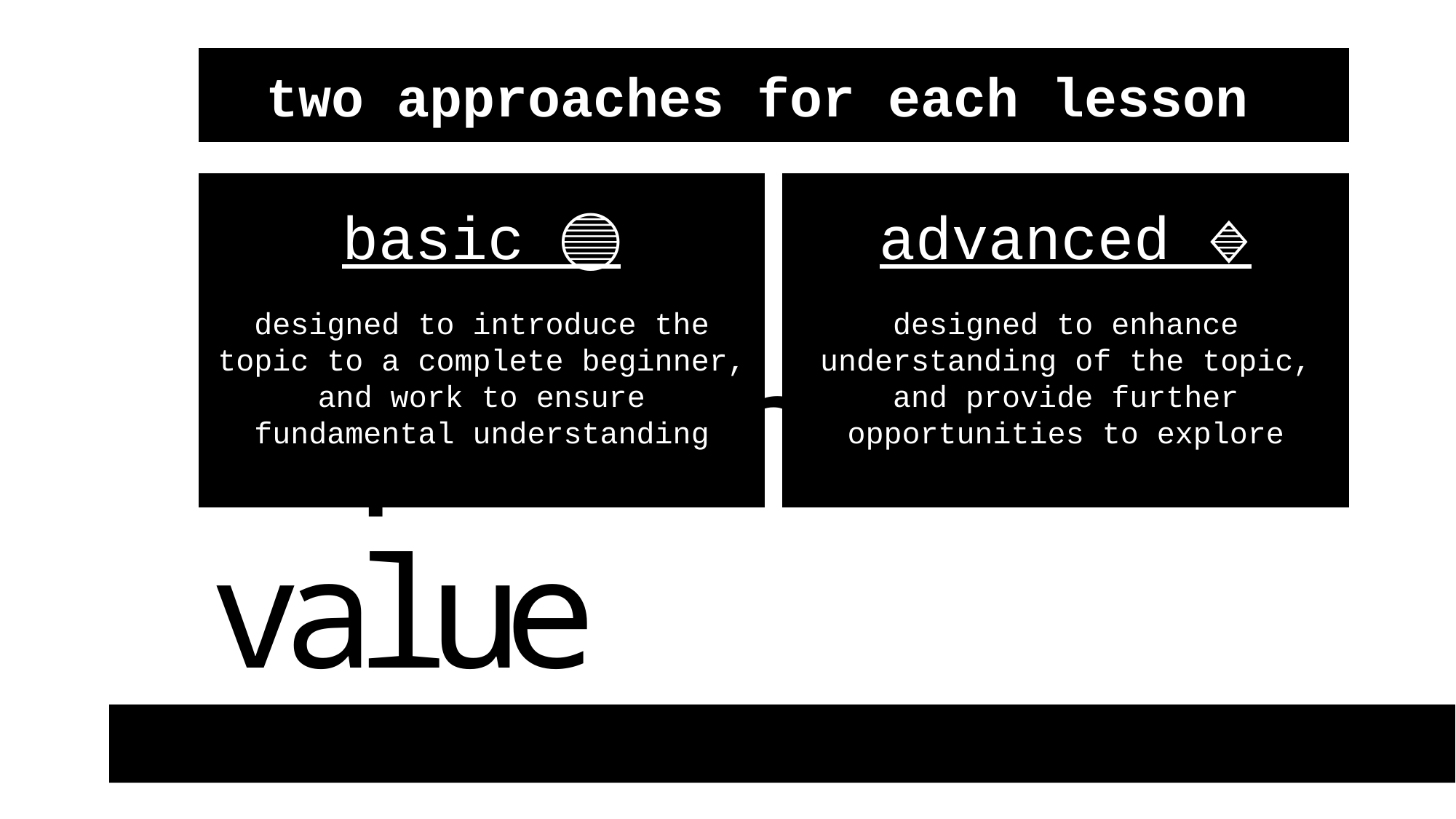

two approaches for each lesson
basic 🔵

designed to introduce the topic to a complete beginner, and work to ensure fundamental understanding

advanced 🔹

designed to enhance understanding of the topic, and provide further opportunities to explore

experience to value